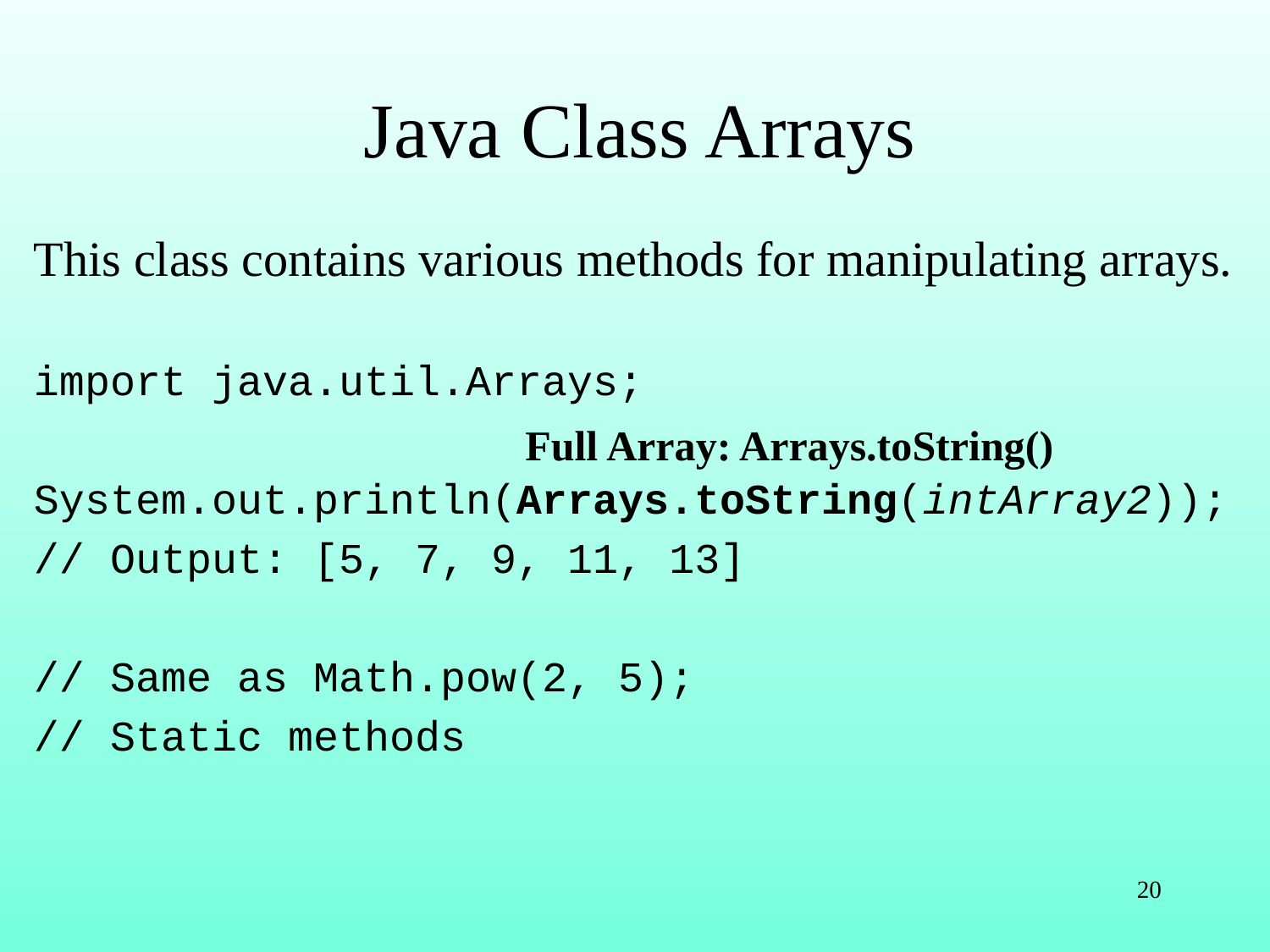

# Java Class Arrays
This class contains various methods for manipulating arrays.

import java.util.Arrays;

System.out.println(Arrays.toString(intArray2));
// Output: [5, 7, 9, 11, 13]

// Same as Math.pow(2, 5);
// Static methods
Full Array: Arrays.toString()
20